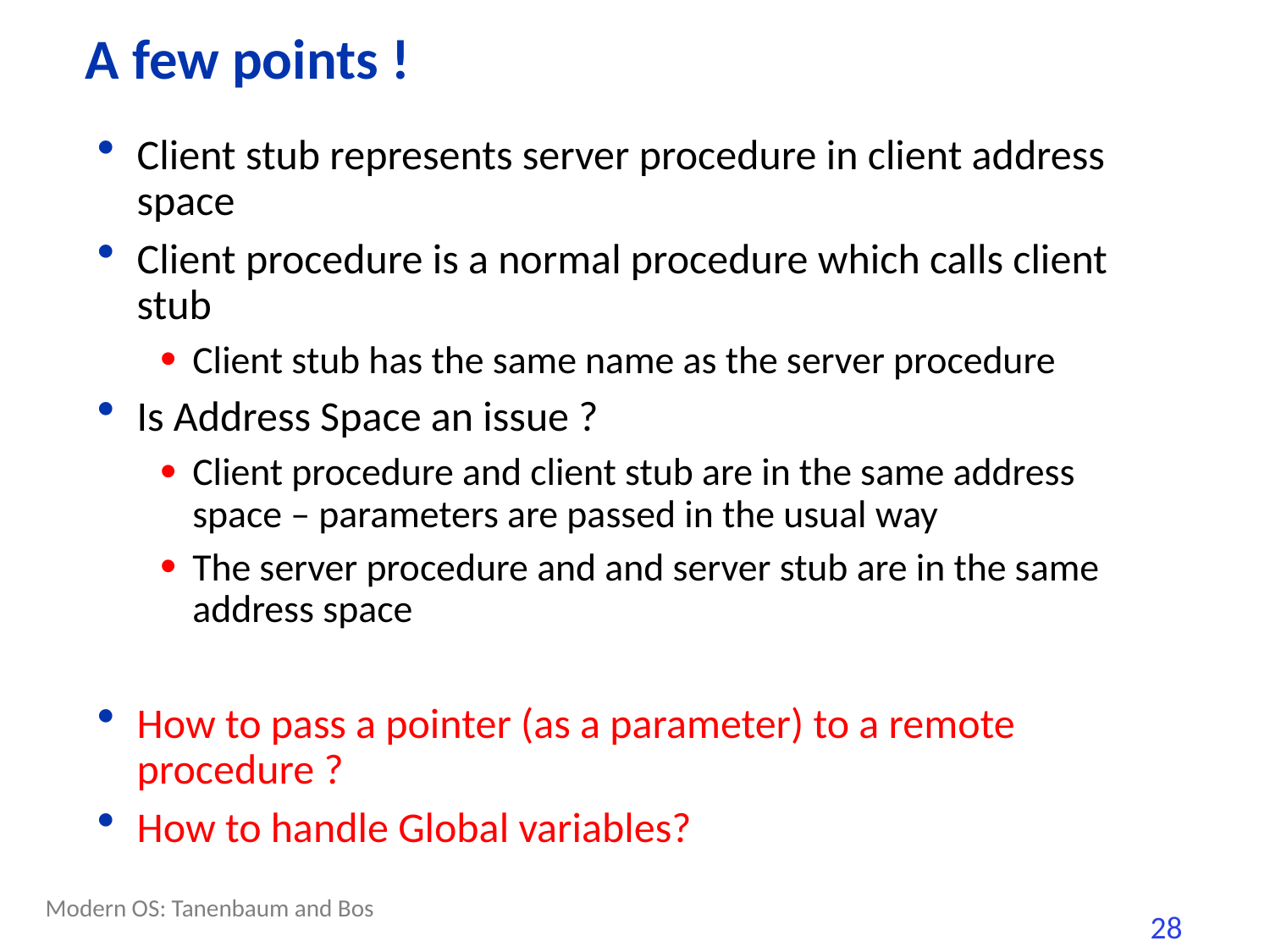

# A few points !
Client stub represents server procedure in client address space
Client procedure is a normal procedure which calls client stub
Client stub has the same name as the server procedure
Is Address Space an issue ?
Client procedure and client stub are in the same address space – parameters are passed in the usual way
The server procedure and and server stub are in the same address space

How to pass a pointer (as a parameter) to a remote procedure ?
How to handle Global variables?

Modern OS: Tanenbaum and Bos